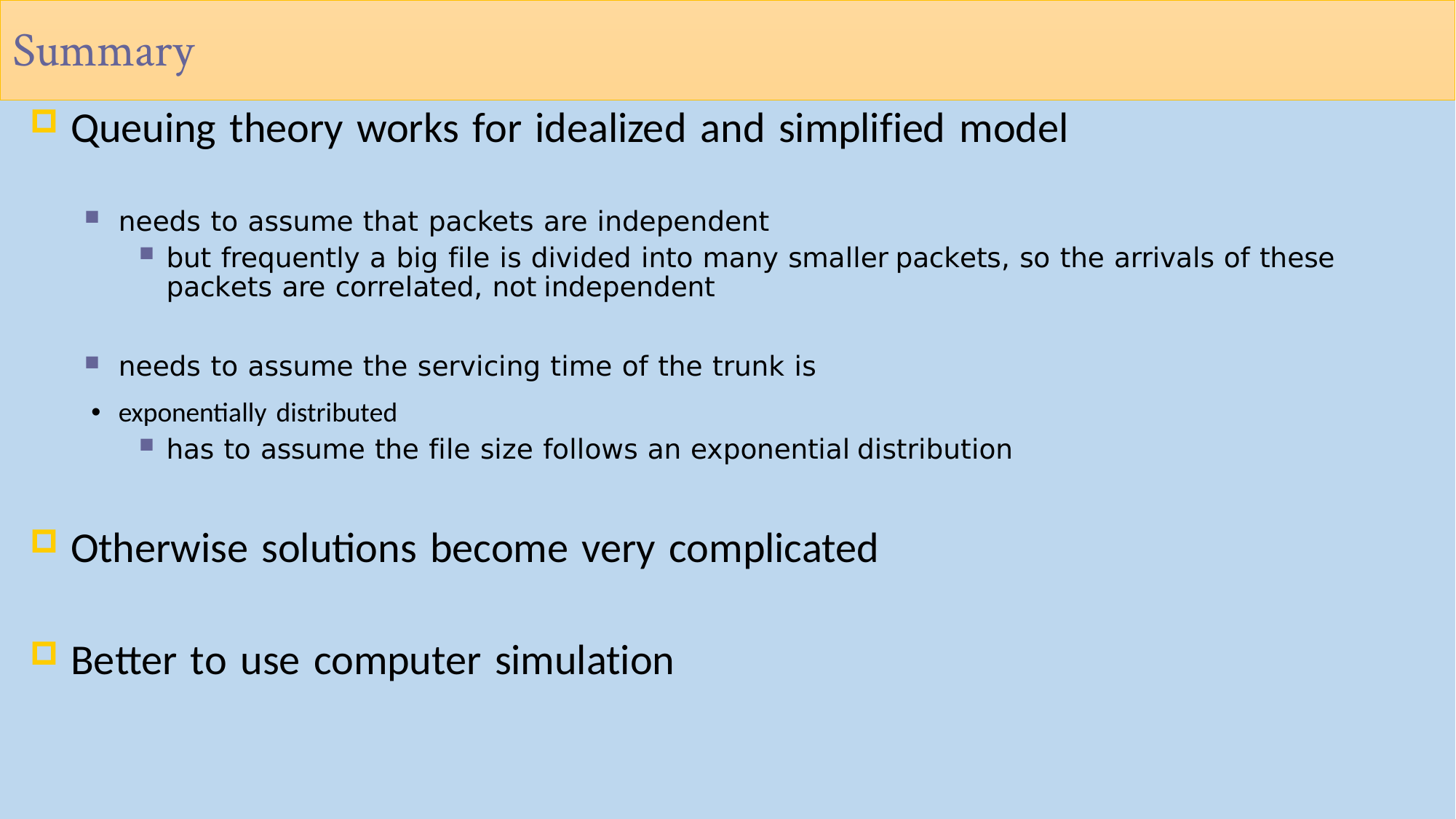

# Summary
Queuing theory works for idealized and simplified model

needs to assume that packets are independent
but frequently a big file is divided into many smaller packets, so the arrivals of these packets are correlated, not independent

needs to assume the servicing time of the trunk is
exponentially distributed
has to assume the file size follows an exponential distribution

Otherwise solutions become very complicated

Better to use computer simulation